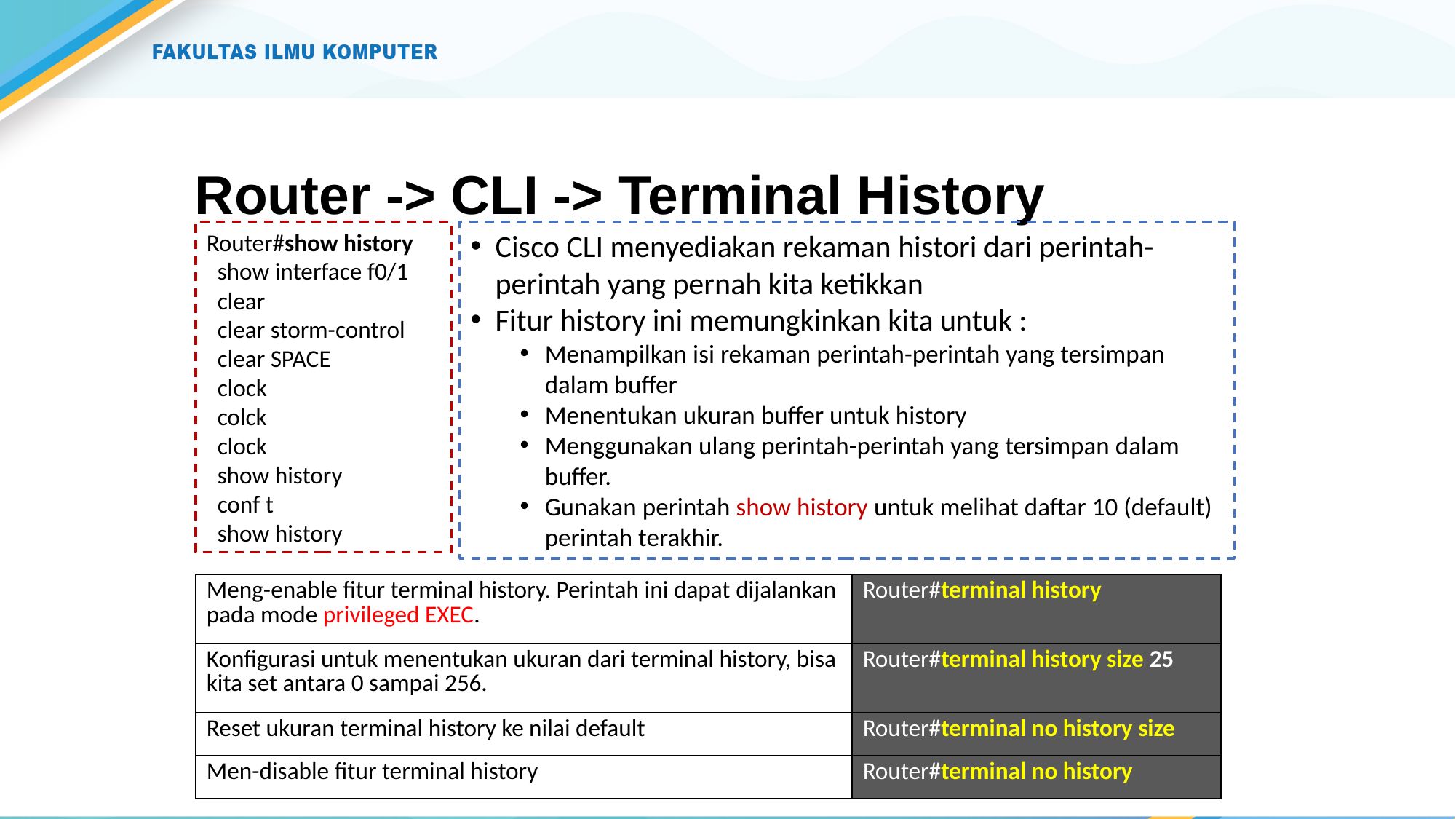

# Router -> CLI -> Terminal History
Cisco CLI menyediakan rekaman histori dari perintah-perintah yang pernah kita ketikkan
Fitur history ini memungkinkan kita untuk :
Menampilkan isi rekaman perintah-perintah yang tersimpan dalam buffer
Menentukan ukuran buffer untuk history
Menggunakan ulang perintah-perintah yang tersimpan dalam buffer.
Gunakan perintah show history untuk melihat daftar 10 (default) perintah terakhir.
Router#show history
  show interface f0/1
  clear
  clear storm-control
  clear SPACE
  clock
  colck
  clock
  show history
  conf t
  show history
| Meng-enable fitur terminal history. Perintah ini dapat dijalankan pada mode privileged EXEC. | Router#terminal history |
| --- | --- |
| Konfigurasi untuk menentukan ukuran dari terminal history, bisa kita set antara 0 sampai 256. | Router#terminal history size 25 |
| Reset ukuran terminal history ke nilai default | Router#terminal no history size |
| Men-disable fitur terminal history | Router#terminal no history |